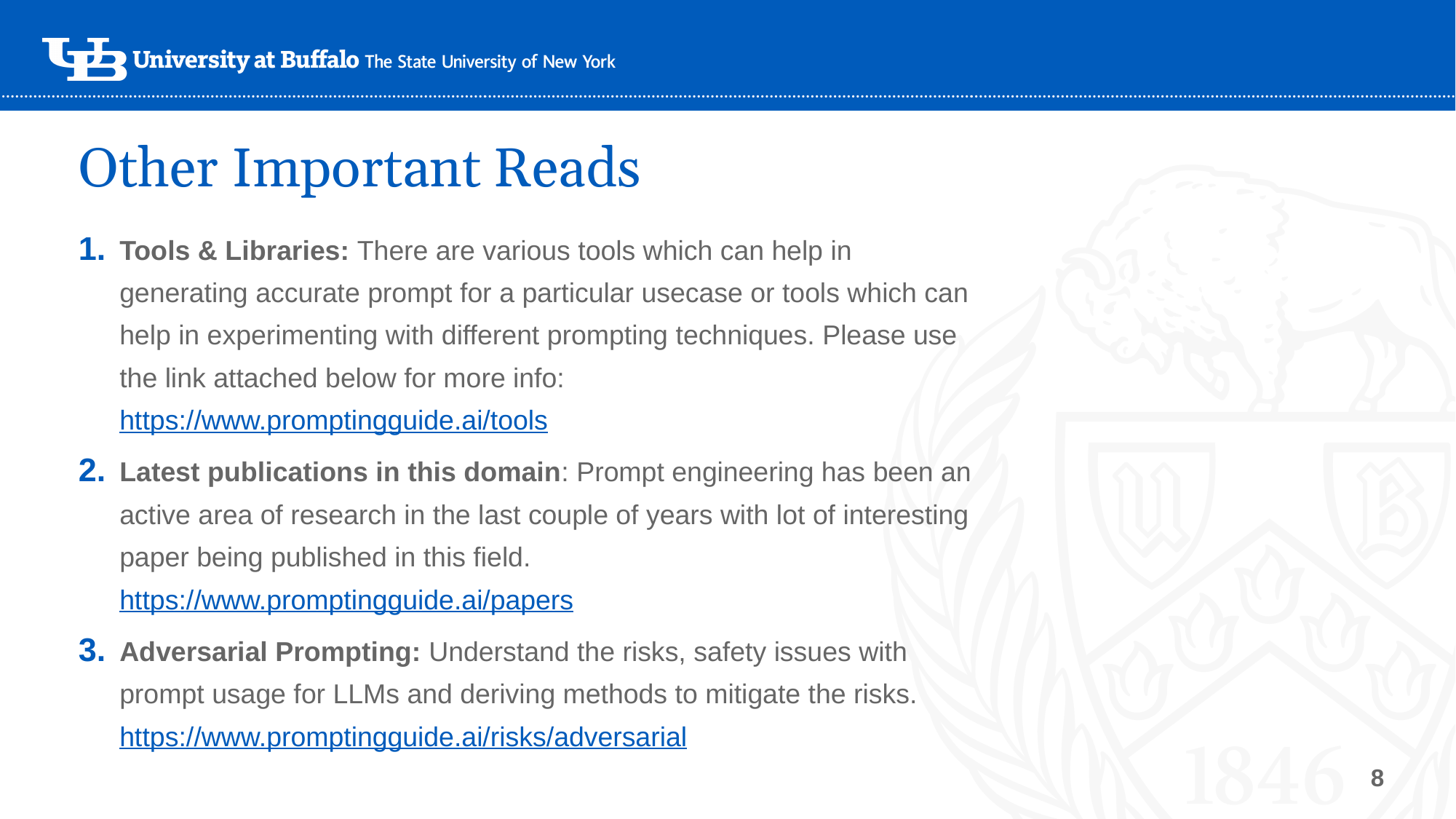

# Other Important Reads
Tools & Libraries: There are various tools which can help in generating accurate prompt for a particular usecase or tools which can help in experimenting with different prompting techniques. Please use the link attached below for more info:
https://www.promptingguide.ai/tools
Latest publications in this domain: Prompt engineering has been an active area of research in the last couple of years with lot of interesting paper being published in this field.
https://www.promptingguide.ai/papers
Adversarial Prompting: Understand the risks, safety issues with prompt usage for LLMs and deriving methods to mitigate the risks.
https://www.promptingguide.ai/risks/adversarial

8